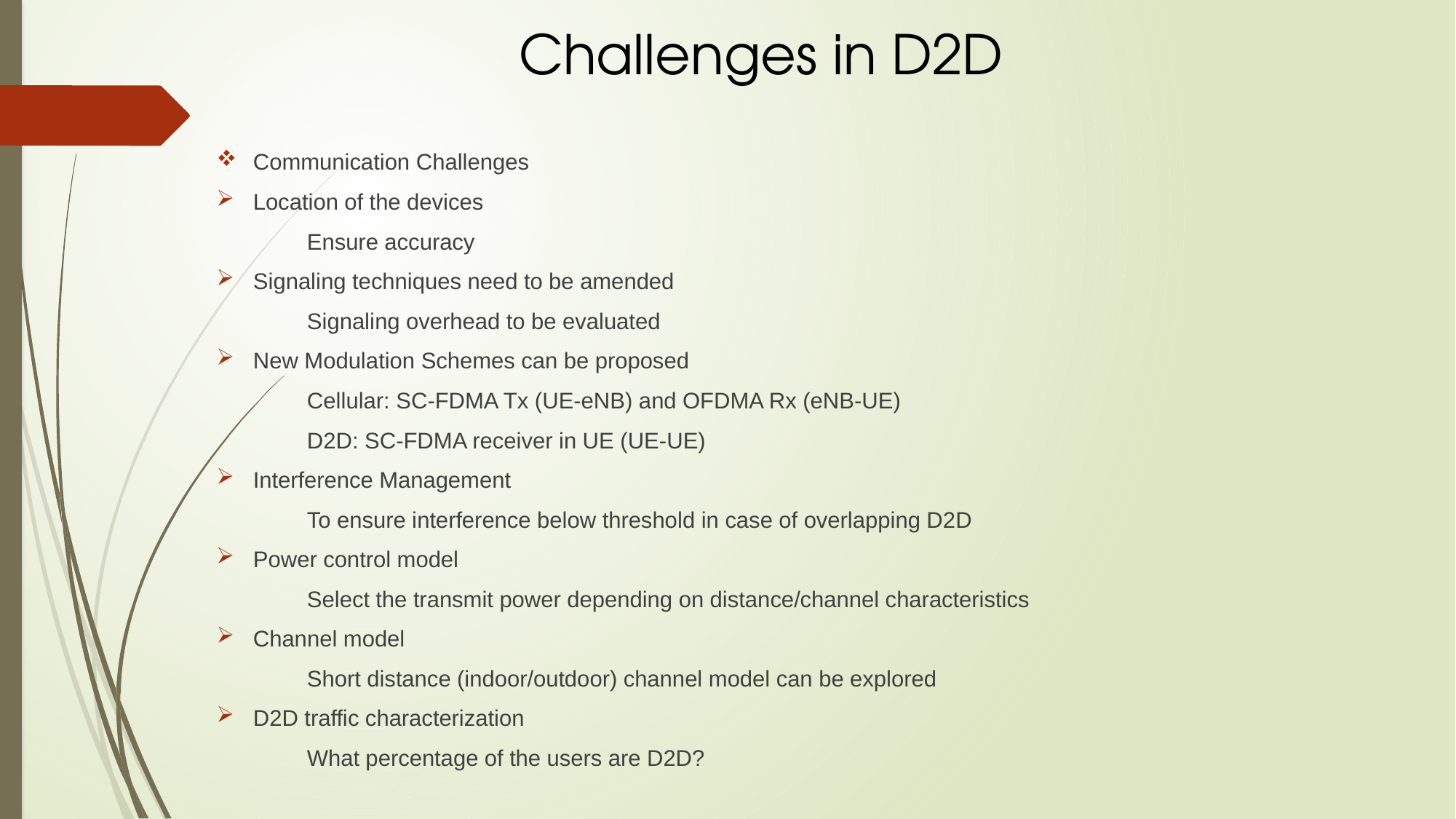

# Challenges in D2D
Communication Challenges
Location of the devices
	Ensure accuracy
Signaling techniques need to be amended
	Signaling overhead to be evaluated
New Modulation Schemes can be proposed
	Cellular: SC-FDMA Tx (UE-eNB) and OFDMA Rx (eNB-UE)
	D2D: SC-FDMA receiver in UE (UE-UE)
Interference Management
	To ensure interference below threshold in case of overlapping D2D
Power control model
	Select the transmit power depending on distance/channel characteristics
Channel model
	Short distance (indoor/outdoor) channel model can be explored
D2D traffic characterization
	What percentage of the users are D2D?